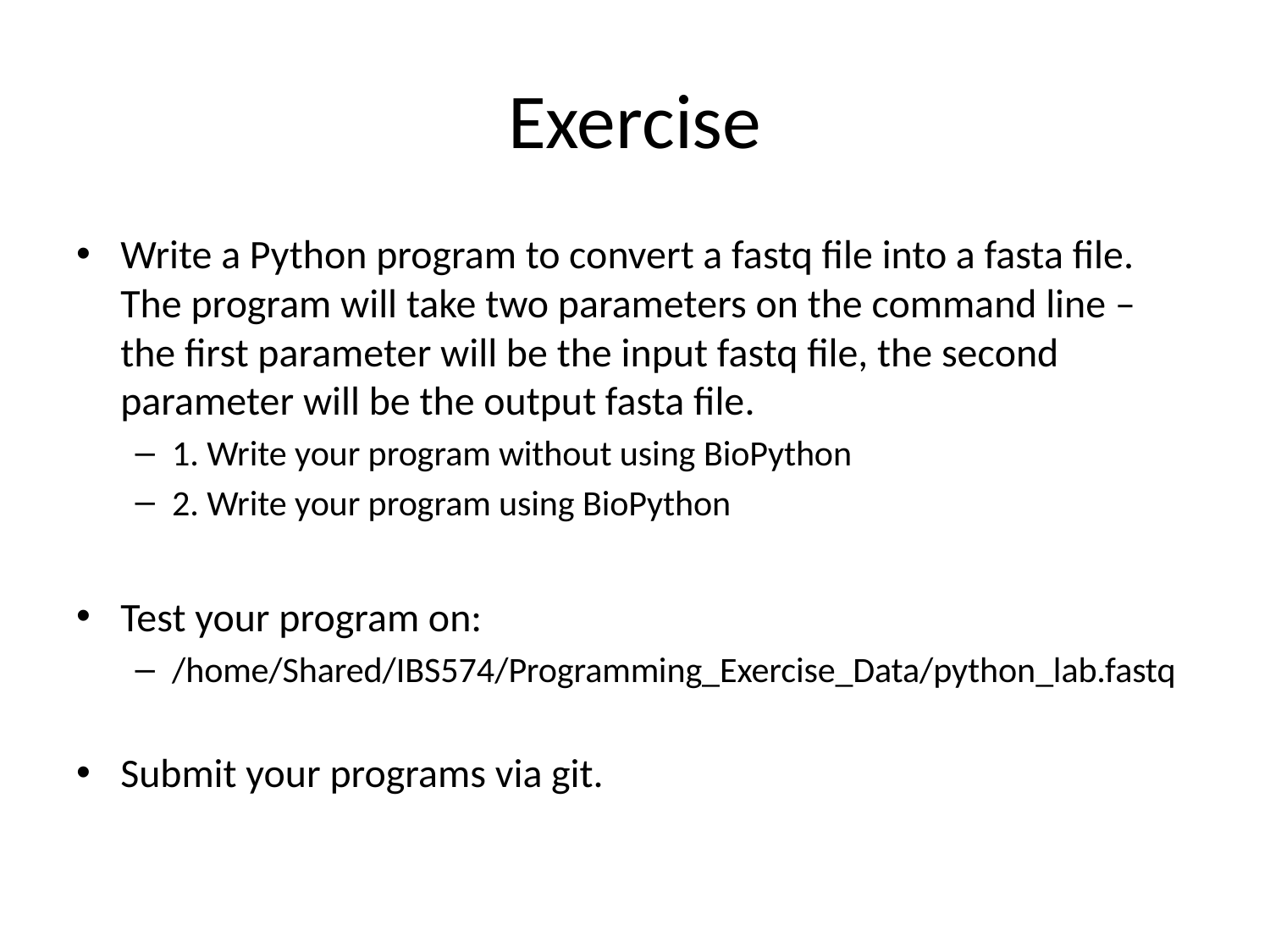

# Exercise
Write a Python program to convert a fastq file into a fasta file. The program will take two parameters on the command line – the first parameter will be the input fastq file, the second parameter will be the output fasta file.
1. Write your program without using BioPython
2. Write your program using BioPython

Test your program on:
/home/Shared/IBS574/Programming_Exercise_Data/python_lab.fastq

Submit your programs via git.